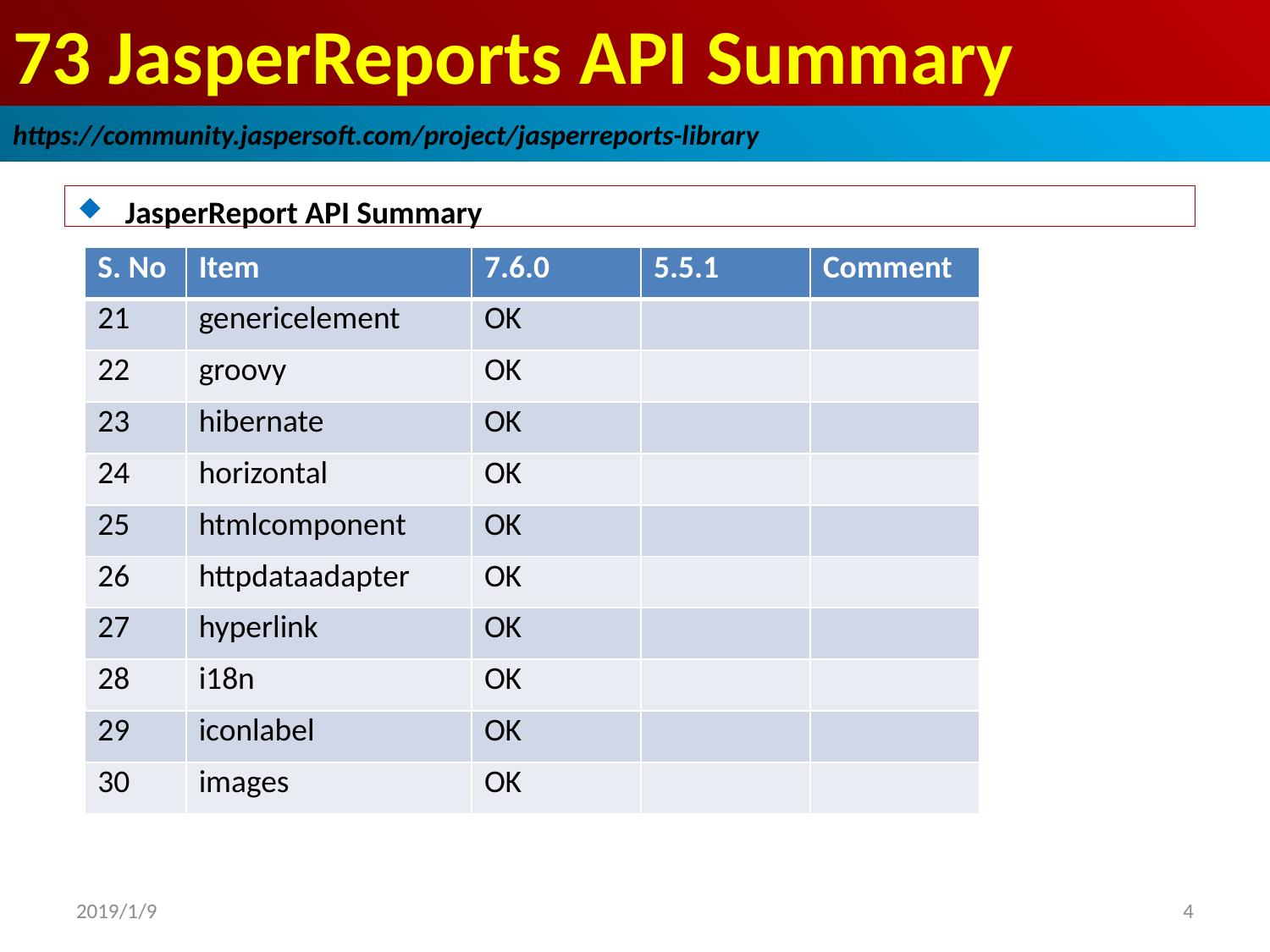

# 73 JasperReports API Summary
https://community.jaspersoft.com/project/jasperreports-library
JasperReport API Summary
| S. No | Item | 7.6.0 | 5.5.1 | Comment |
| --- | --- | --- | --- | --- |
| 21 | genericelement | OK |  |  |
| 22 | groovy | OK |  |  |
| 23 | hibernate | OK |  |  |
| 24 | horizontal | OK |  |  |
| 25 | htmlcomponent | OK |  |  |
| 26 | httpdataadapter | OK |  |  |
| 27 | hyperlink | OK |  |  |
| 28 | i18n | OK |  |  |
| 29 | iconlabel | OK |  |  |
| 30 | images | OK |  |  |
2019/1/9
4